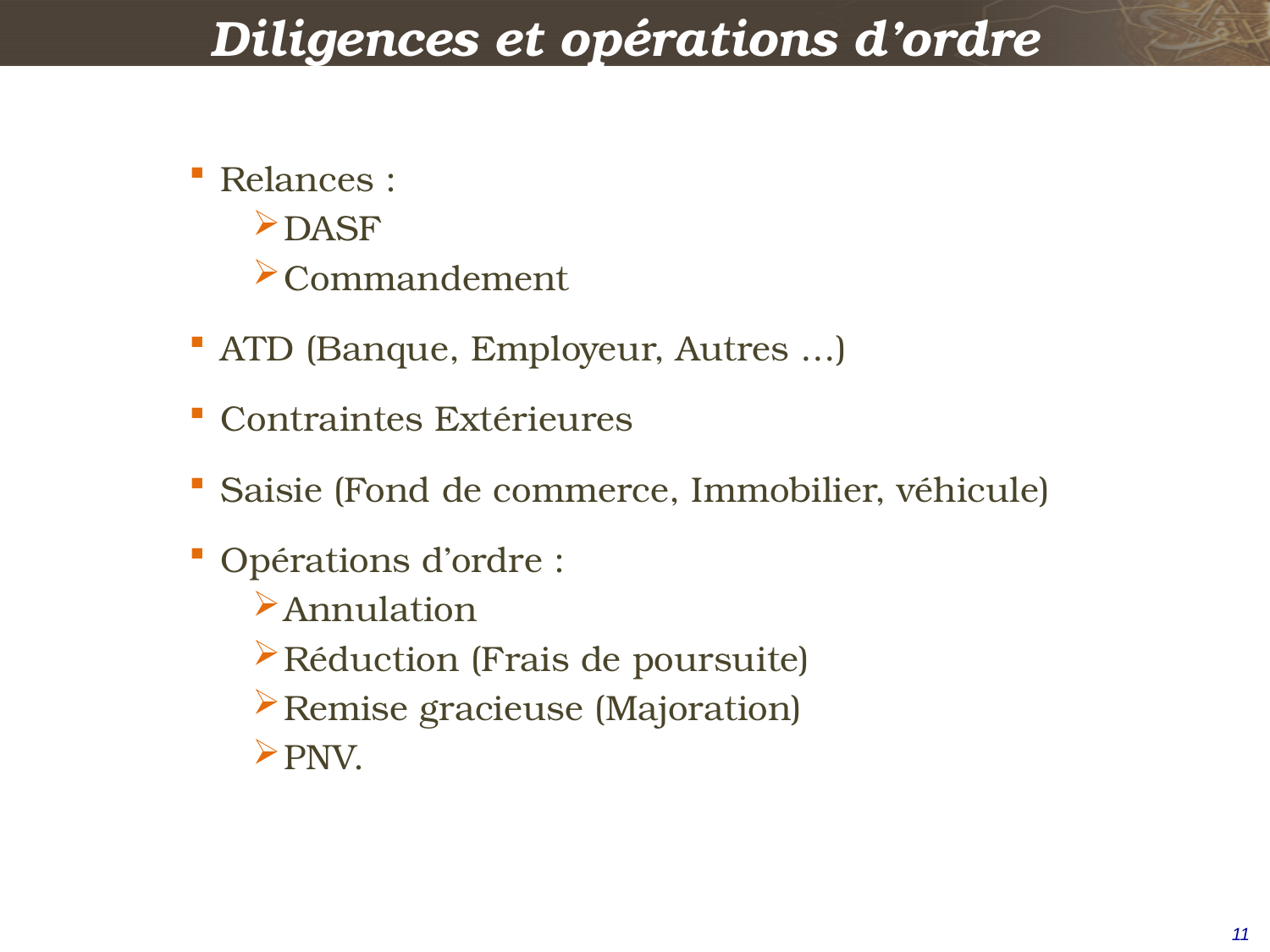

Diligences et opérations d’ordre
Relances :
DASF
Commandement
ATD (Banque, Employeur, Autres …)
Contraintes Extérieures
Saisie (Fond de commerce, Immobilier, véhicule)
Opérations d’ordre :
Annulation
Réduction (Frais de poursuite)
Remise gracieuse (Majoration)
PNV.

11